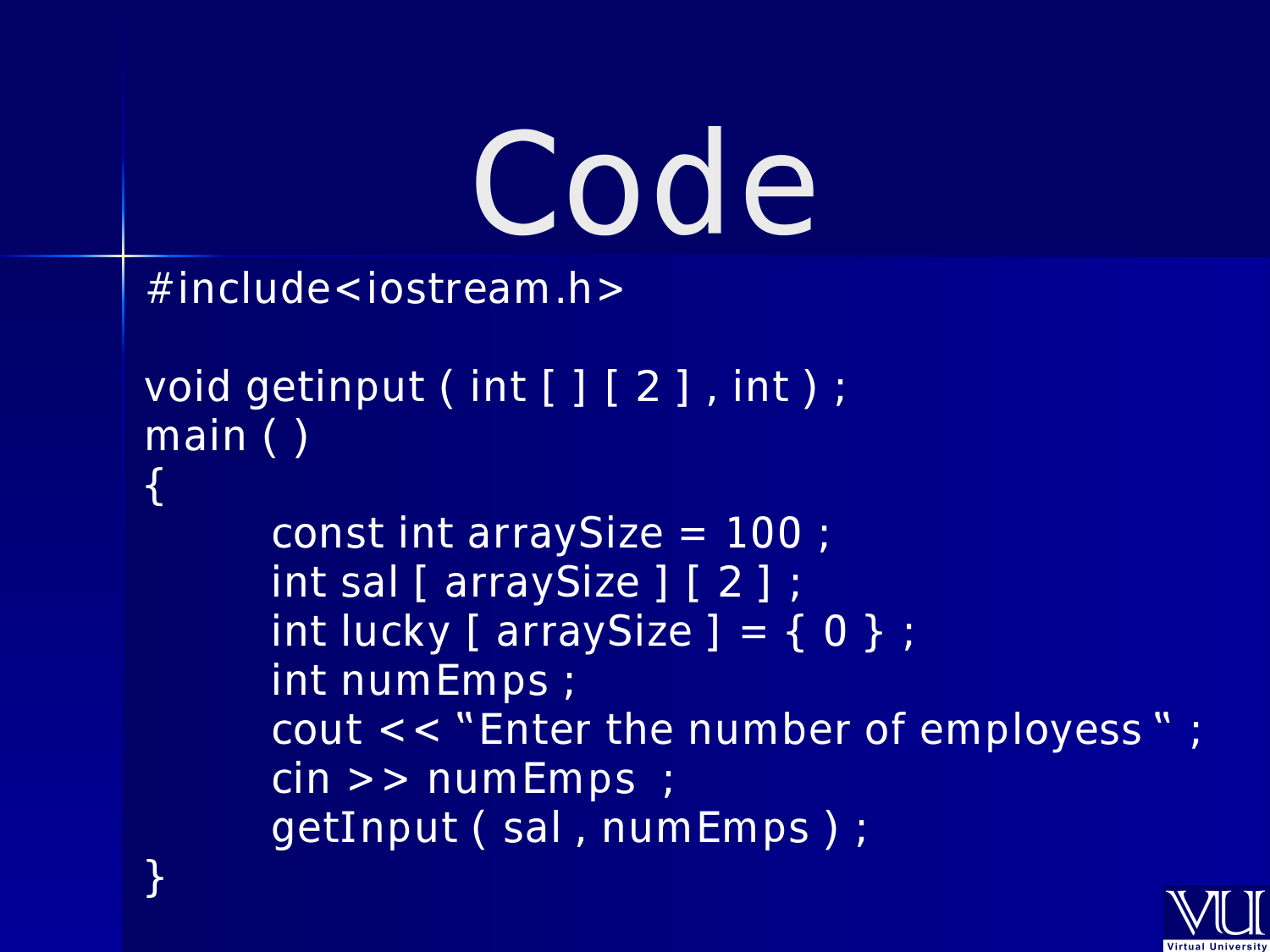

# Code
	#include<iostream.h>

	void getinput ( int [ ] [ 2 ] , int ) ;
	main ( )
	{
		const int arraySize = 100 ;
		int sal [ arraySize ] [ 2 ] ;
		int lucky [ arraySize ] = { 0 } ;
		int numEmps ;
		cout << “Enter the number of employess “ ;
		cin >> numEmps  ;
		getInput ( sal , numEmps ) ;
	}